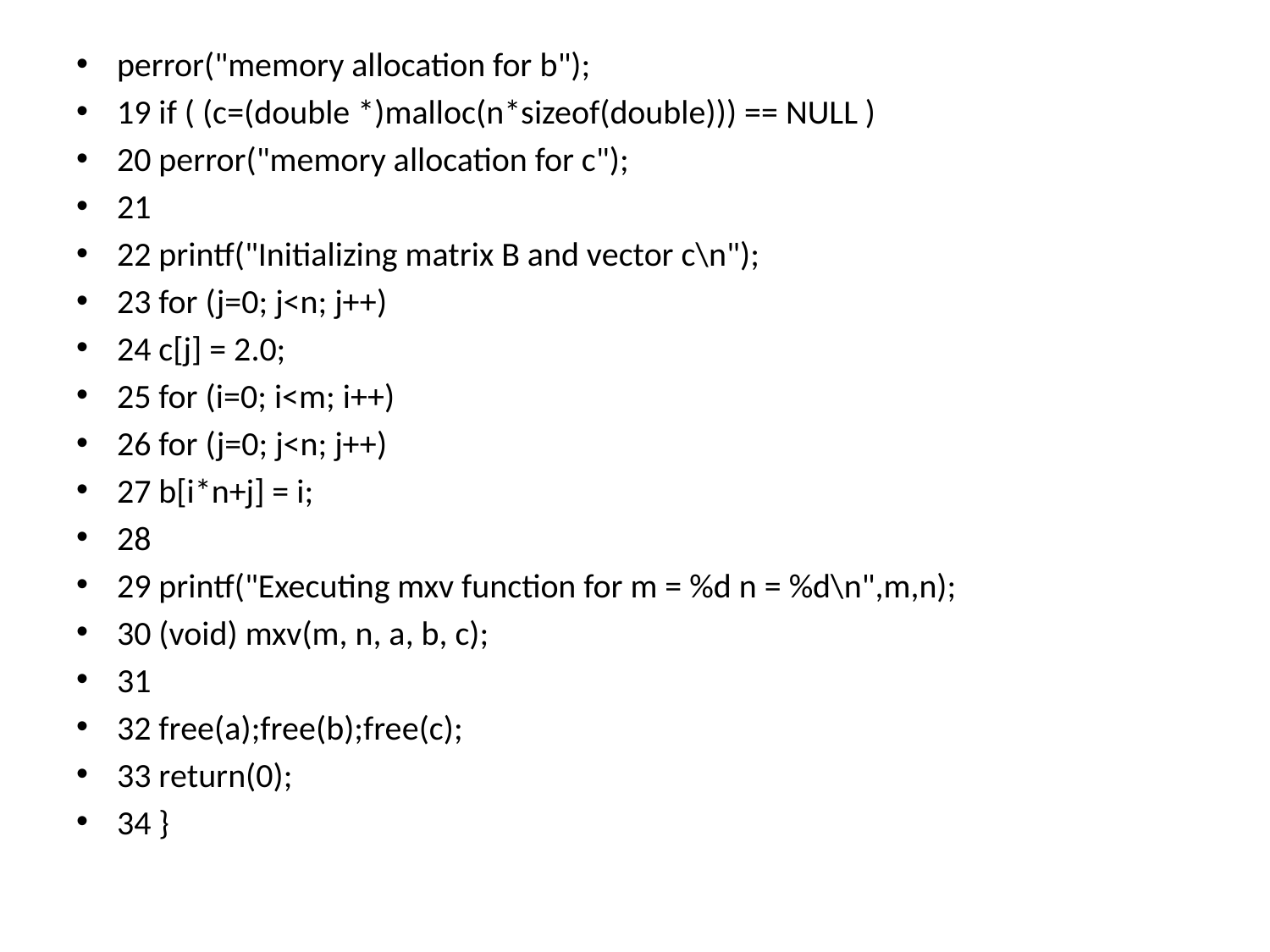

perror("memory allocation for b");
19 if ( (c=(double *)malloc(n*sizeof(double))) == NULL )
20 perror("memory allocation for c");
21
22 printf("Initializing matrix B and vector c\n");
23 for (j=0; j<n; j++)
24 c[j] = 2.0;
25 for (i=0; i<m; i++)
26 for (j=0; j<n; j++)
27 b[i*n+j] = i;
28
29 printf("Executing mxv function for m = %d n = %d\n",m,n);
30 (void) mxv(m, n, a, b, c);
31
32 free(a);free(b);free(c);
33 return(0);
34 }

#